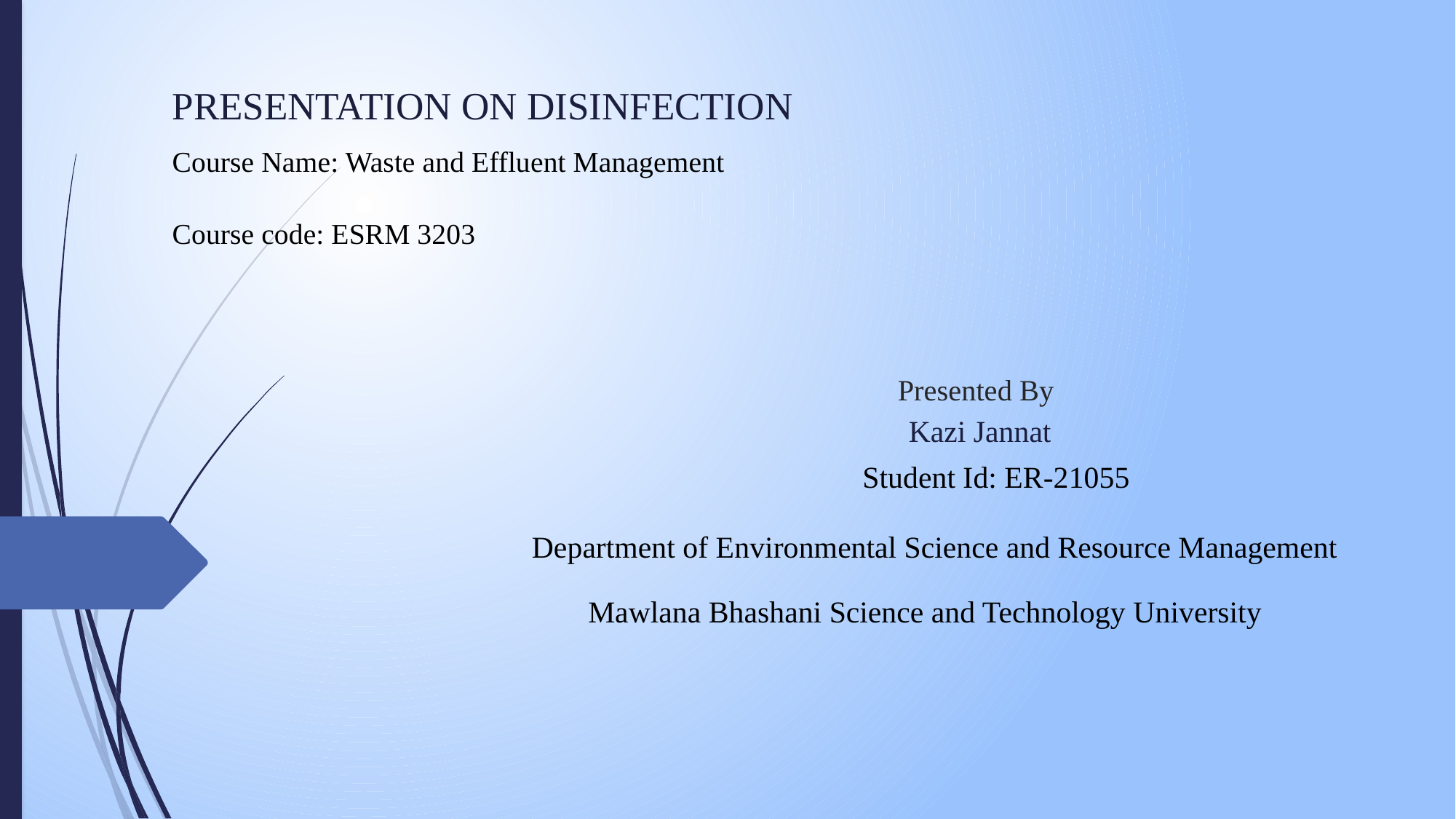

PRESENTATION ON DISINFECTION
Course Name: Waste and Effluent Management
Course code: ESRM 3203
# Presented By
Kazi Jannat
Student Id: ER-21055
Department of Environmental Science and Resource Management
Mawlana Bhashani Science and Technology University